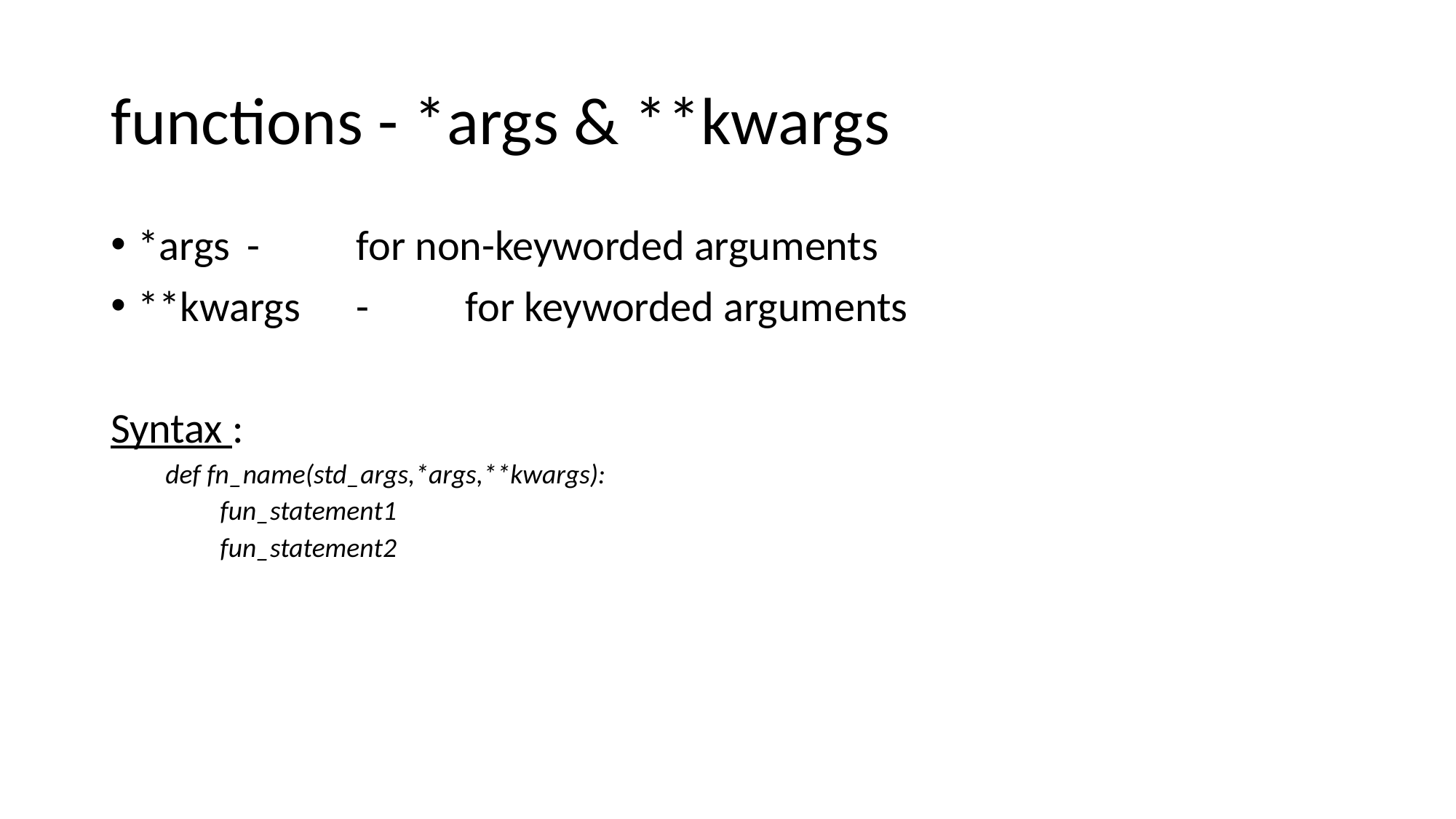

# functions - *args & **kwargs
*args	-	for non-keyworded arguments
**kwargs	-	for keyworded arguments

Syntax :
def fn_name(std_args,*args,**kwargs):
fun_statement1
fun_statement2